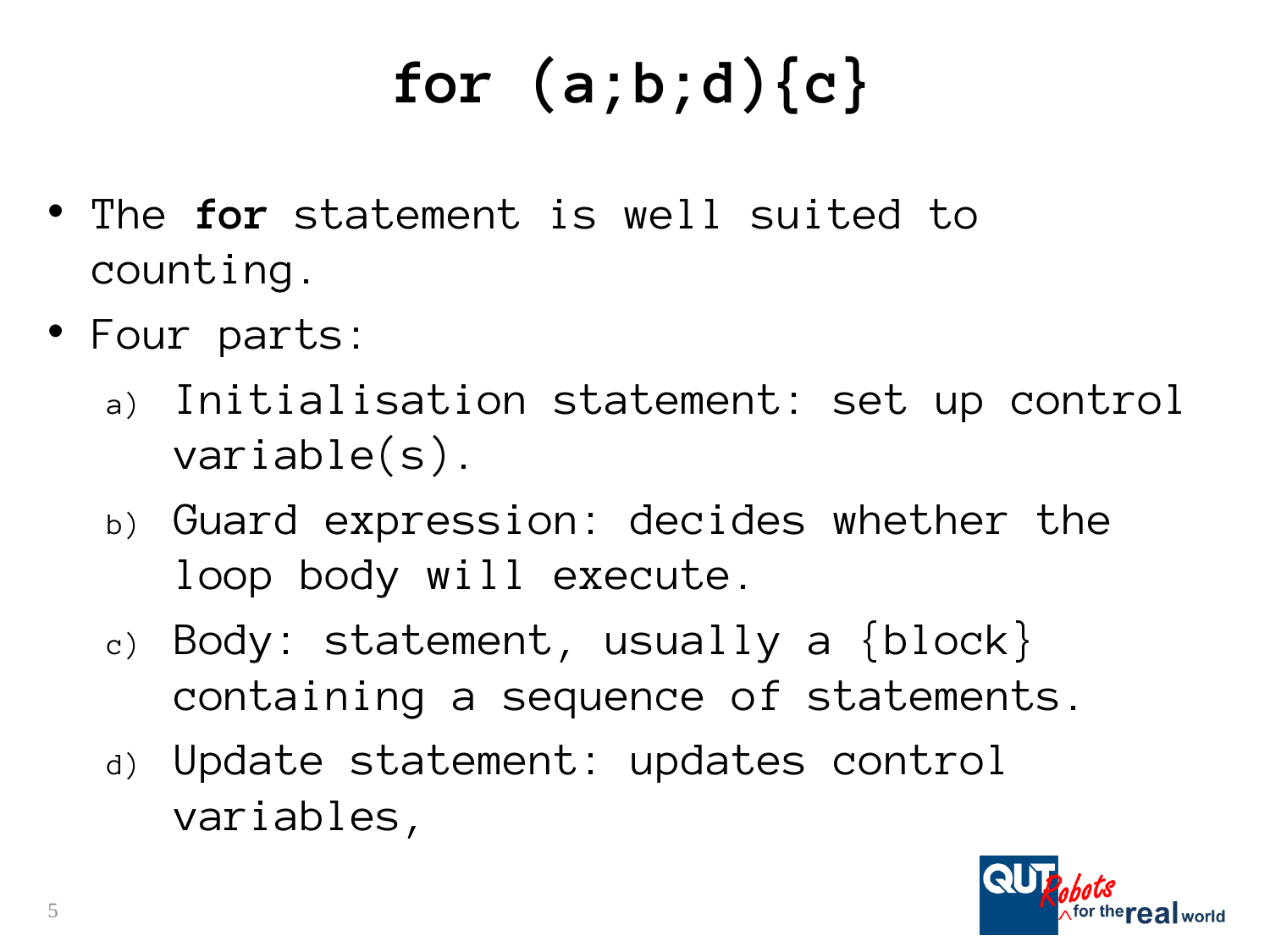

# for (a;b;d){c}
The for statement is well suited to counting.
Four parts:
Initialisation statement: set up control variable(s).
Guard expression: decides whether the loop body will execute.
Body: statement, usually a {block} containing a sequence of statements.
Update statement: updates control variables,
5